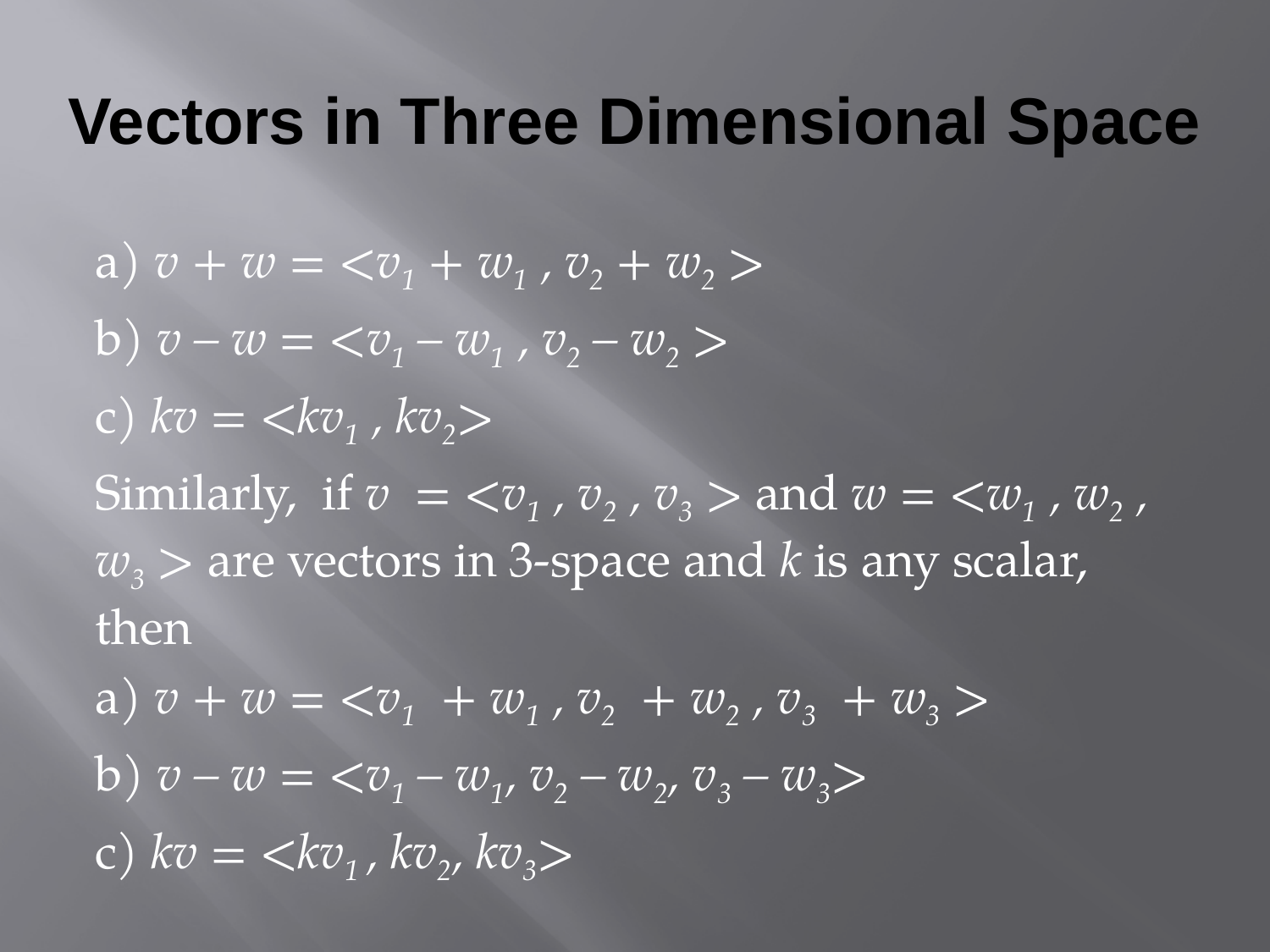

# Vectors in Three Dimensional Space
a) v + w = <v1 + w1 , v2 + w2 >
b) v – w = <v1 – w1 , v2 – w2 >
c) kv = <kv1 , kv2>
Similarly,  if v  = <v1 , v2 , v3 > and w = <w1 , w2 , w3 > are vectors in 3-space and k is any scalar, then
a) v + w = <v1  + w1 , v2  + w2 , v3  + w3 >
b) v – w = <v1 – w1, v2 – w2, v3 – w3>
c) kv = <kv1 , kv2, kv3>